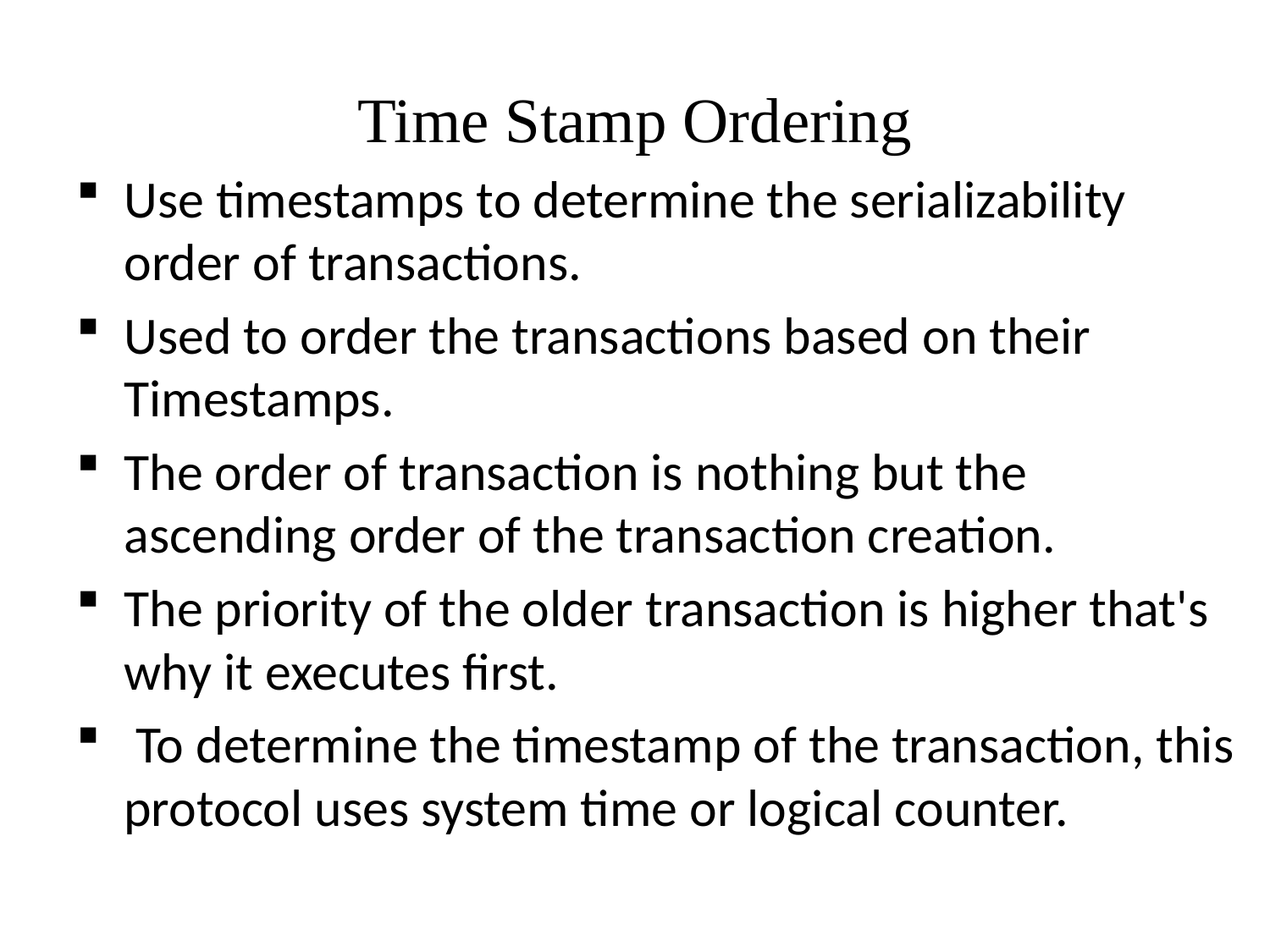

# Time Stamp Ordering
Use timestamps to determine the serializability order of transactions.
Used to order the transactions based on their Timestamps.
The order of transaction is nothing but the ascending order of the transaction creation.
The priority of the older transaction is higher that's why it executes first.
 To determine the timestamp of the transaction, this protocol uses system time or logical counter.